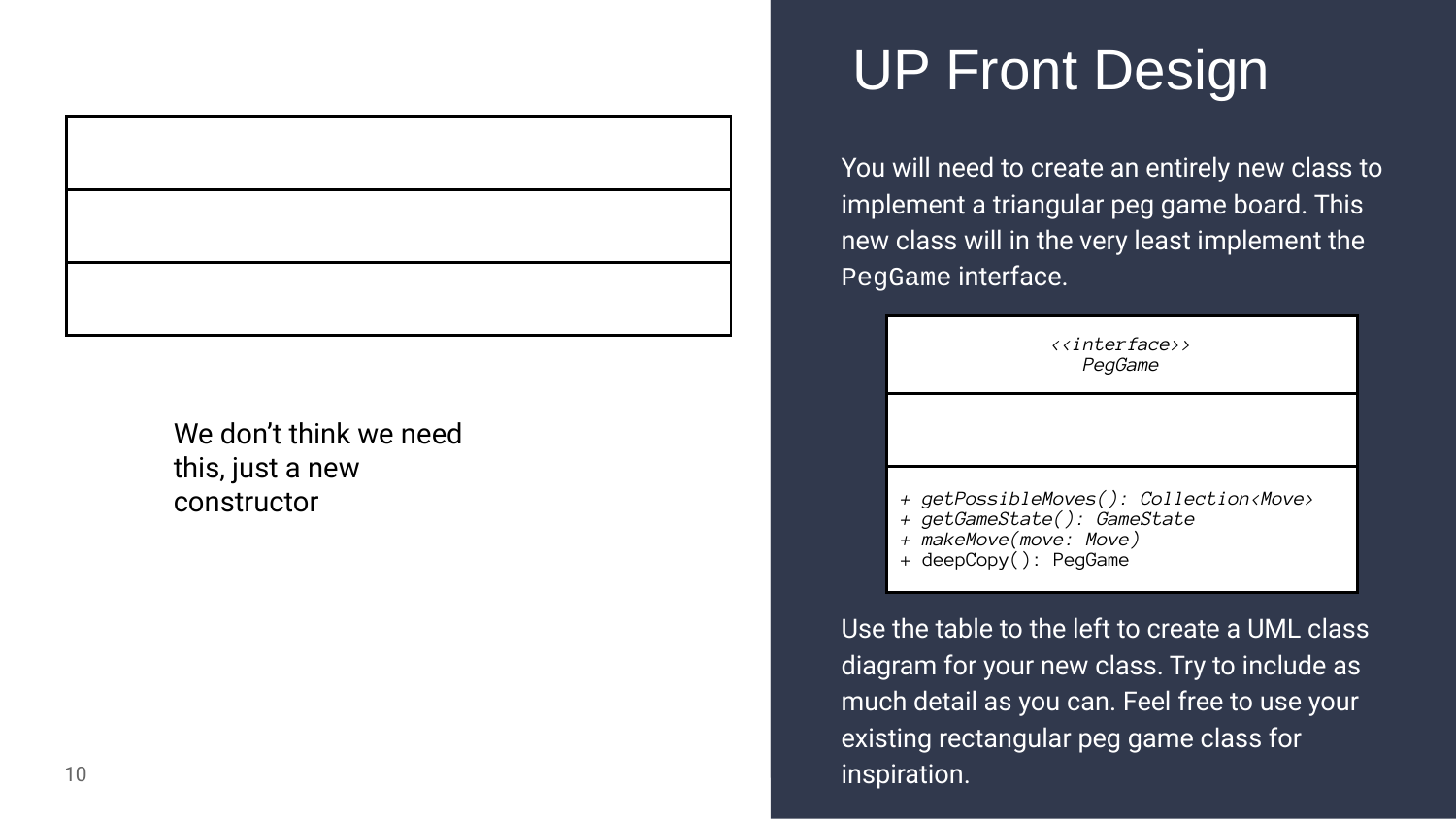

# UP Front Design
|  |
| --- |
|  |
|  |
You will need to create an entirely new class to implement a triangular peg game board. This new class will in the very least implement the PegGame interface.
| <<interface>> PegGame |
| --- |
|  |
| + getPossibleMoves(): Collection<Move> + getGameState(): GameState + makeMove(move: Move) + deepCopy(): PegGame |
We don’t think we need this, just a new constructor
Use the table to the left to create a UML class diagram for your new class. Try to include as much detail as you can. Feel free to use your existing rectangular peg game class for inspiration.
10